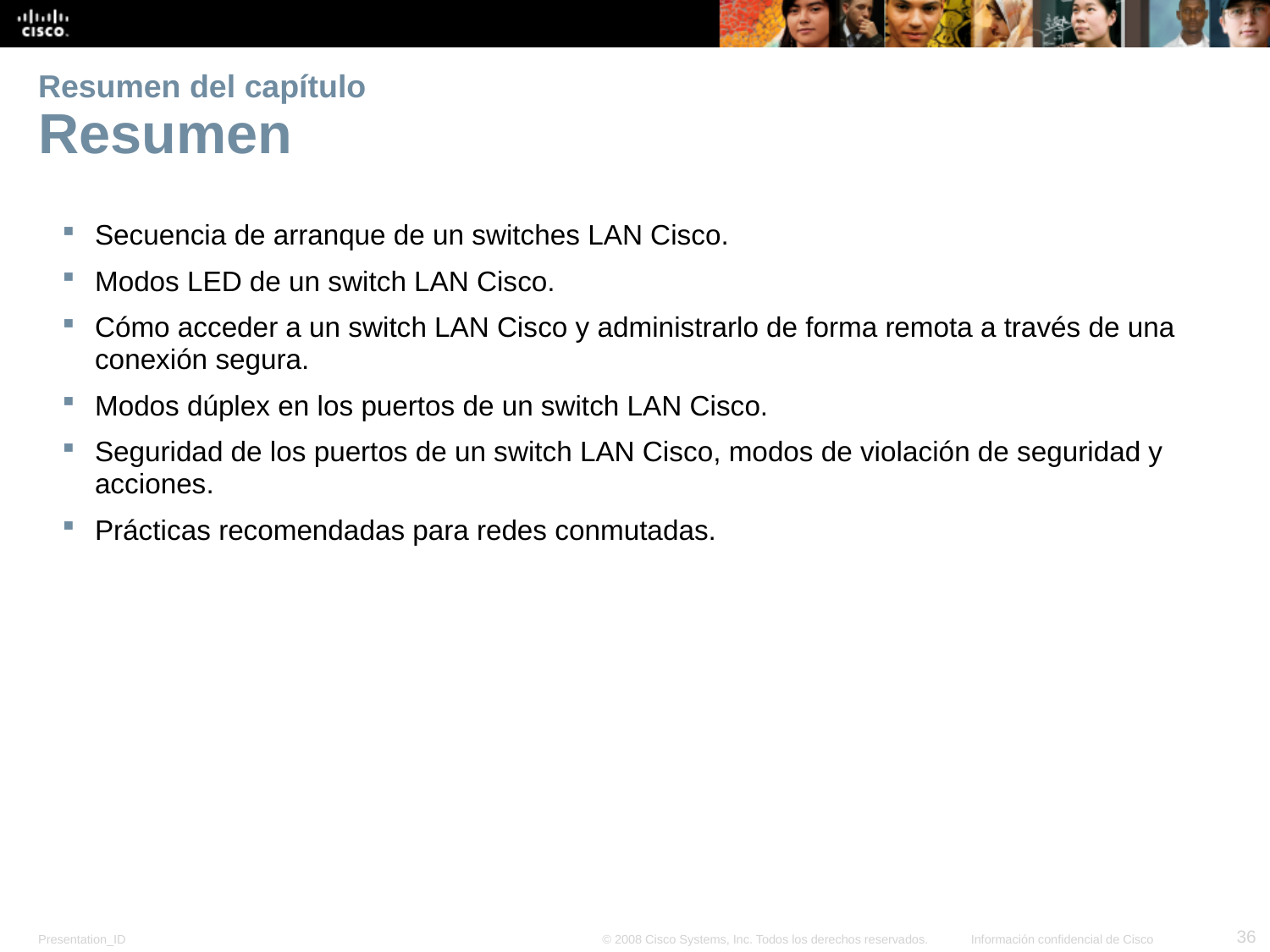

# Resumen del capítulo Resumen
Secuencia de arranque de un switches LAN Cisco.
Modos LED de un switch LAN Cisco.
Cómo acceder a un switch LAN Cisco y administrarlo de forma remota a través de una conexión segura.
Modos dúplex en los puertos de un switch LAN Cisco.
Seguridad de los puertos de un switch LAN Cisco, modos de violación de seguridad y acciones.
Prácticas recomendadas para redes conmutadas.